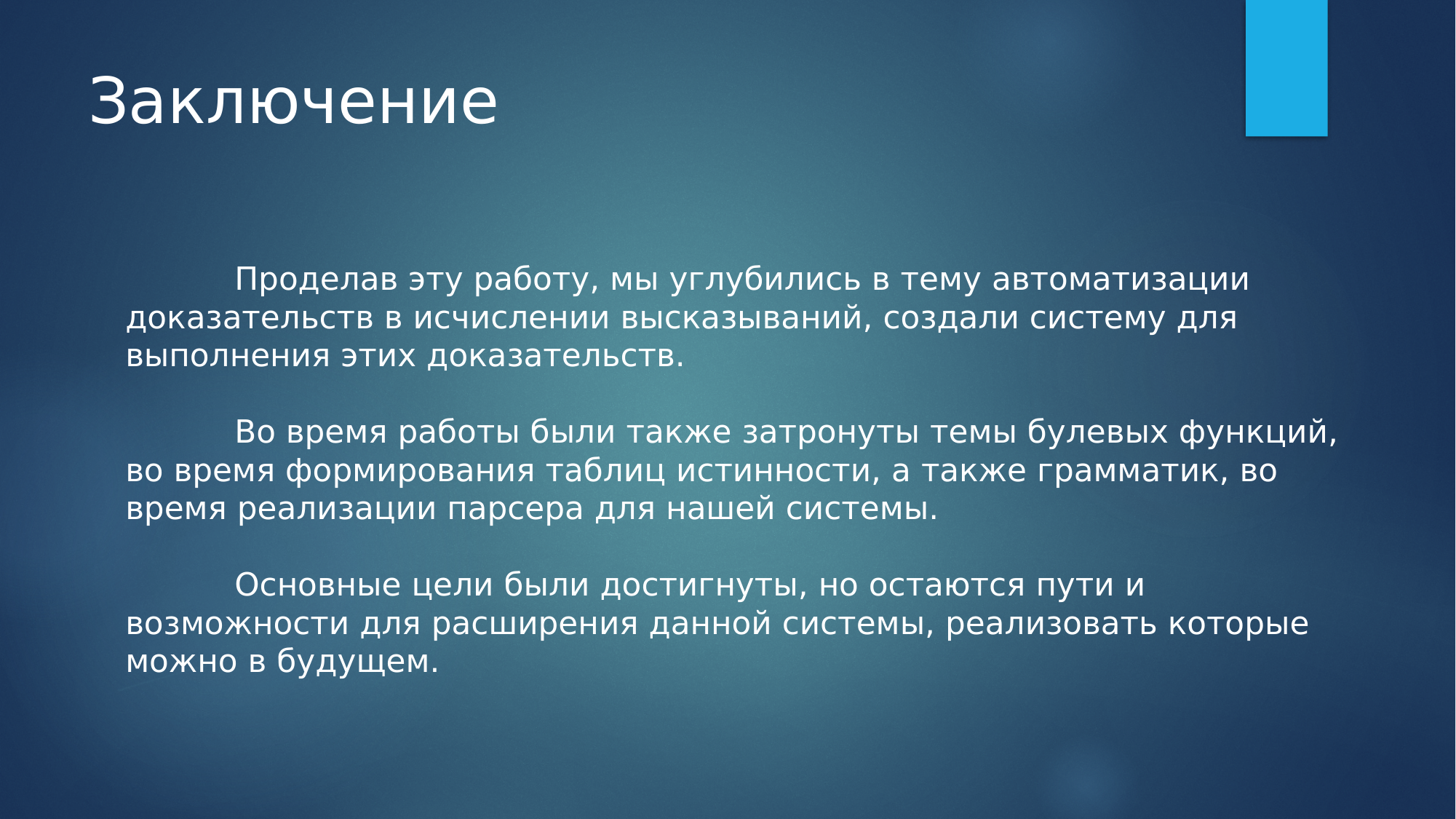

# Заключение
	Проделав эту работу, мы углубились в тему автоматизации доказательств в исчислении высказываний, создали систему для выполнения этих доказательств.

	Во время работы были также затронуты темы булевых функций, во время формирования таблиц истинности, а также грамматик, во время реализации парсера для нашей системы.

	Основные цели были достигнуты, но остаются пути и возможности для расширения данной системы, реализовать которые можно в будущем.